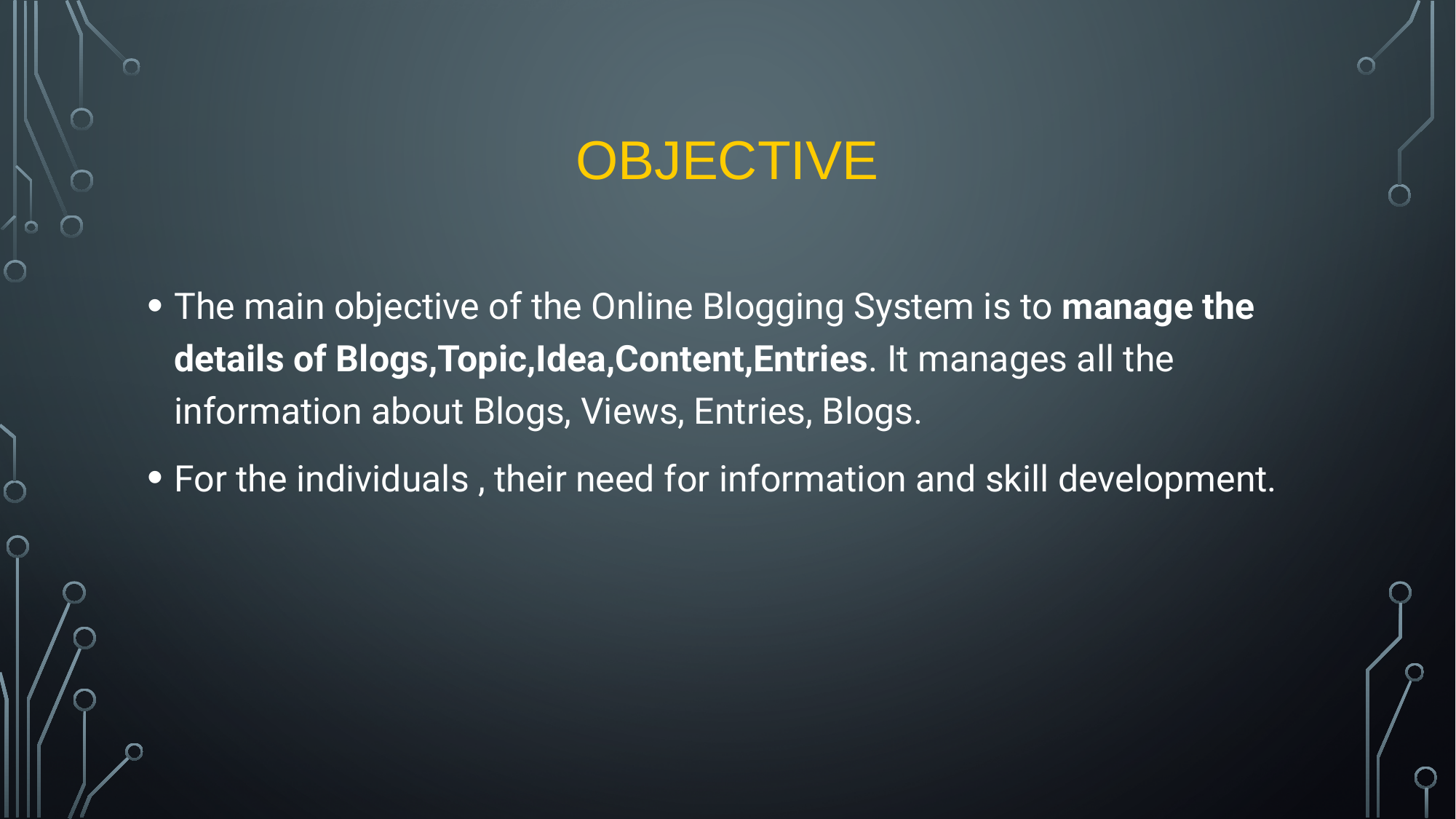

# Objective
The main objective of the Online Blogging System is to manage the details of Blogs,Topic,Idea,Content,Entries. It manages all the information about Blogs, Views, Entries, Blogs.
For the individuals , their need for information and skill development.